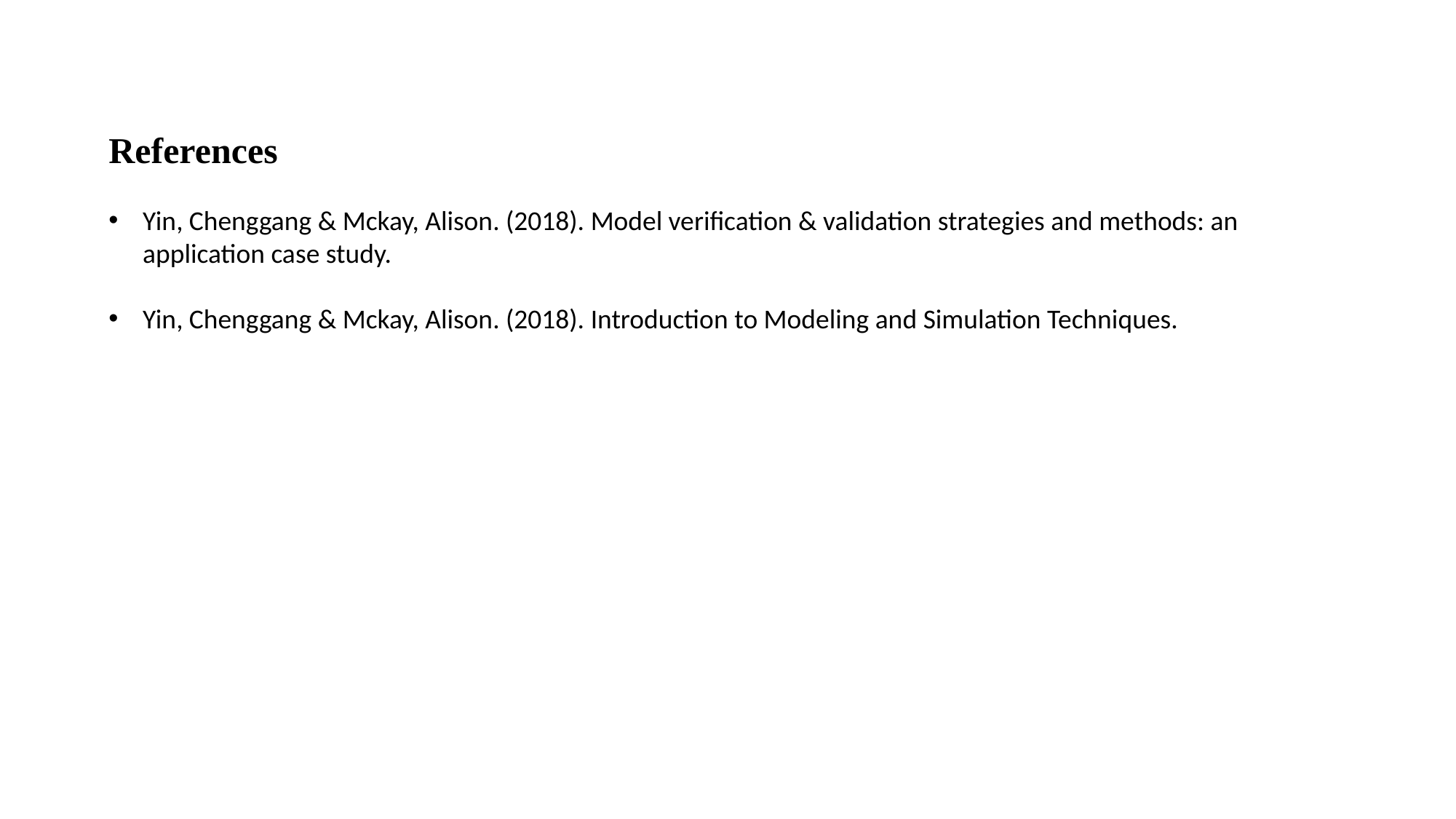

References

Yin, Chenggang & Mckay, Alison. (2018). Model verification & validation strategies and methods: an application case study.

Yin, Chenggang & Mckay, Alison. (2018). Introduction to Modeling and Simulation Techniques.